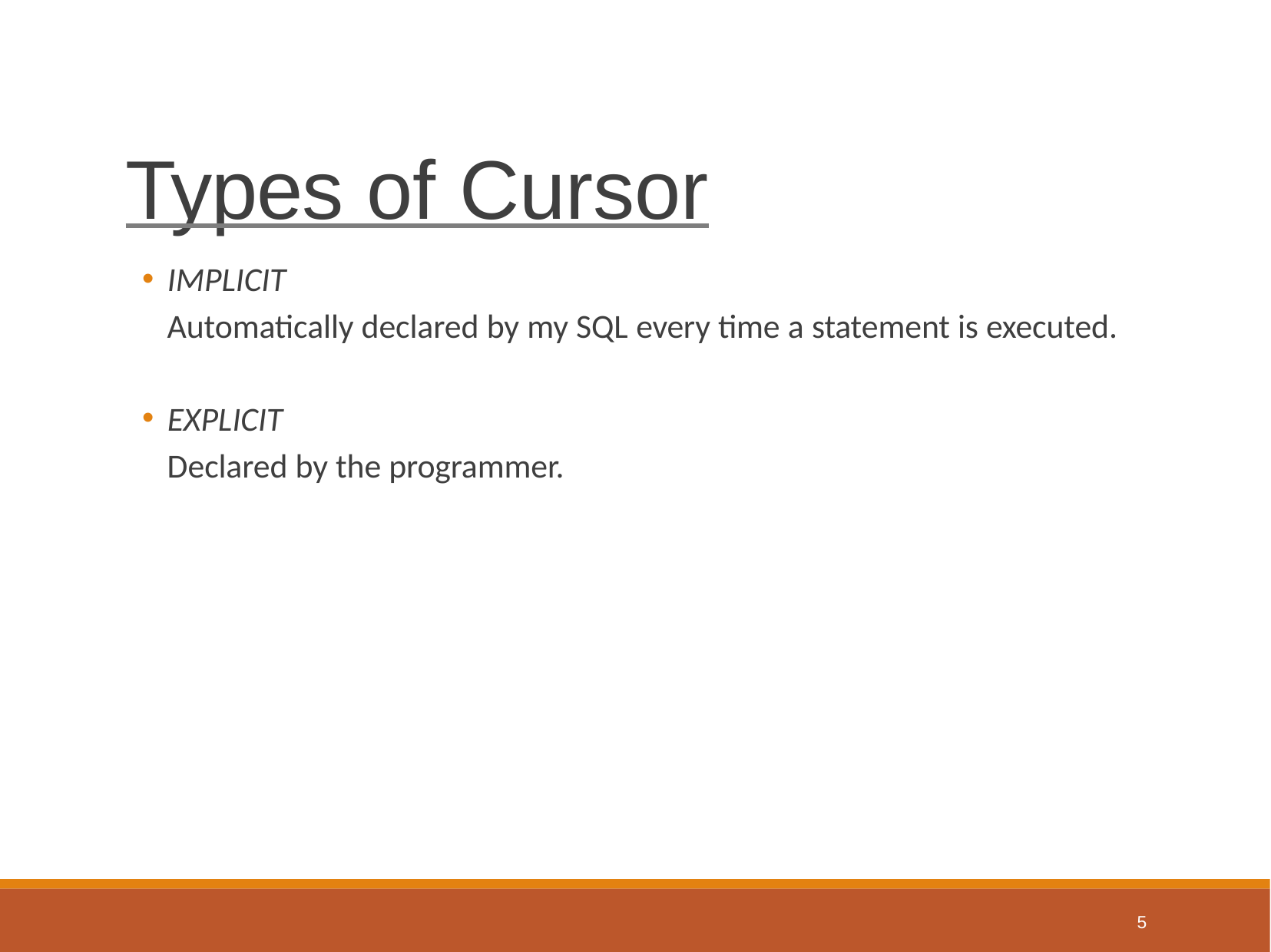

# Types of Cursor
IMPLICIT
Automatically declared by my SQL every time a statement is executed.

EXPLICIT
Declared by the programmer.
5